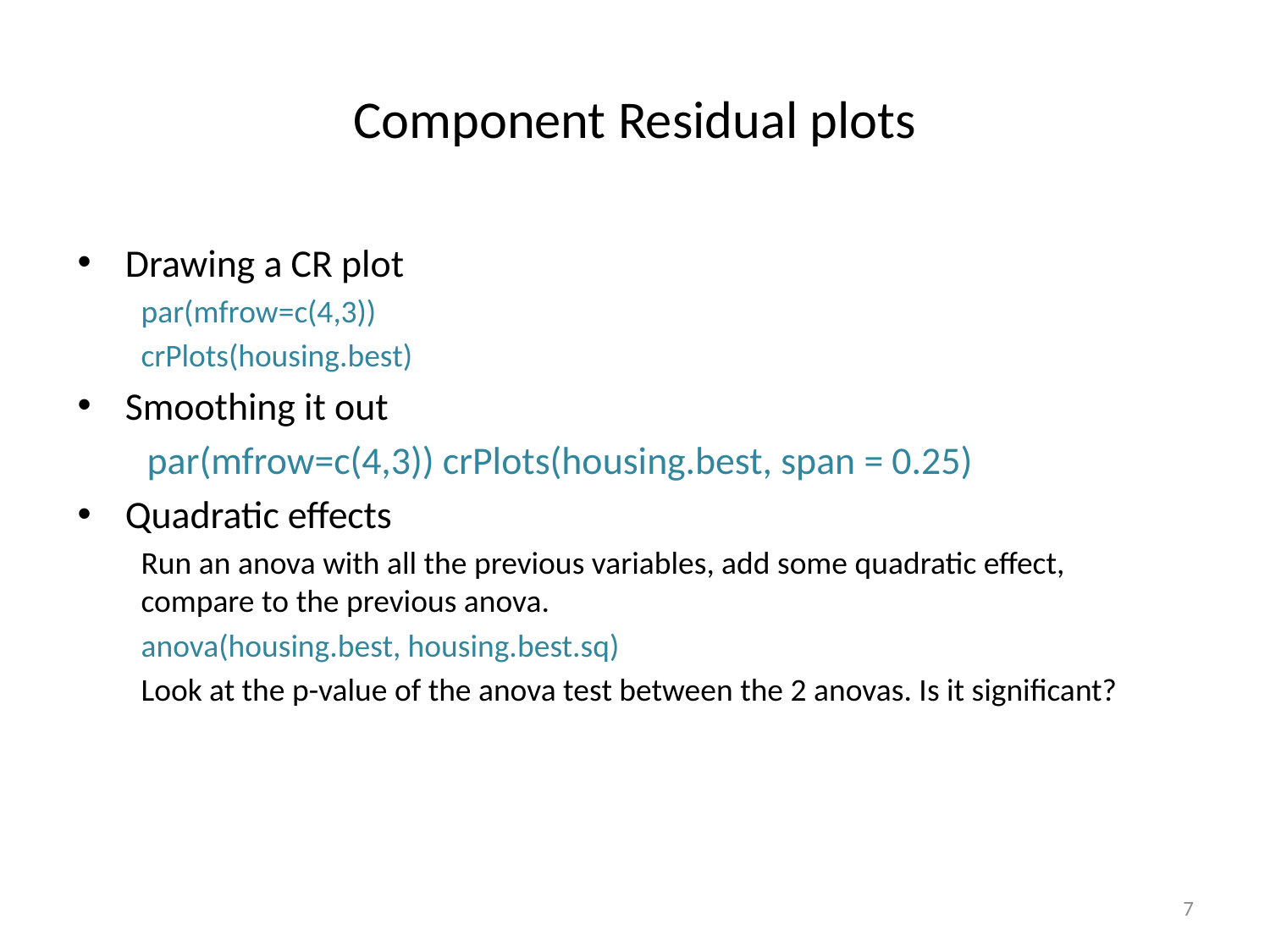

# Component Residual plots

Drawing a CR plot
par(mfrow=c(4,3))
crPlots(housing.best)
Smoothing it out
        par(mfrow=c(4,3)) crPlots(housing.best, span = 0.25)
Quadratic effects
Run an anova with all the previous variables, add some quadratic effect, compare to the previous anova.
anova(housing.best, housing.best.sq)
Look at the p-value of the anova test between the 2 anovas. Is it significant?
7